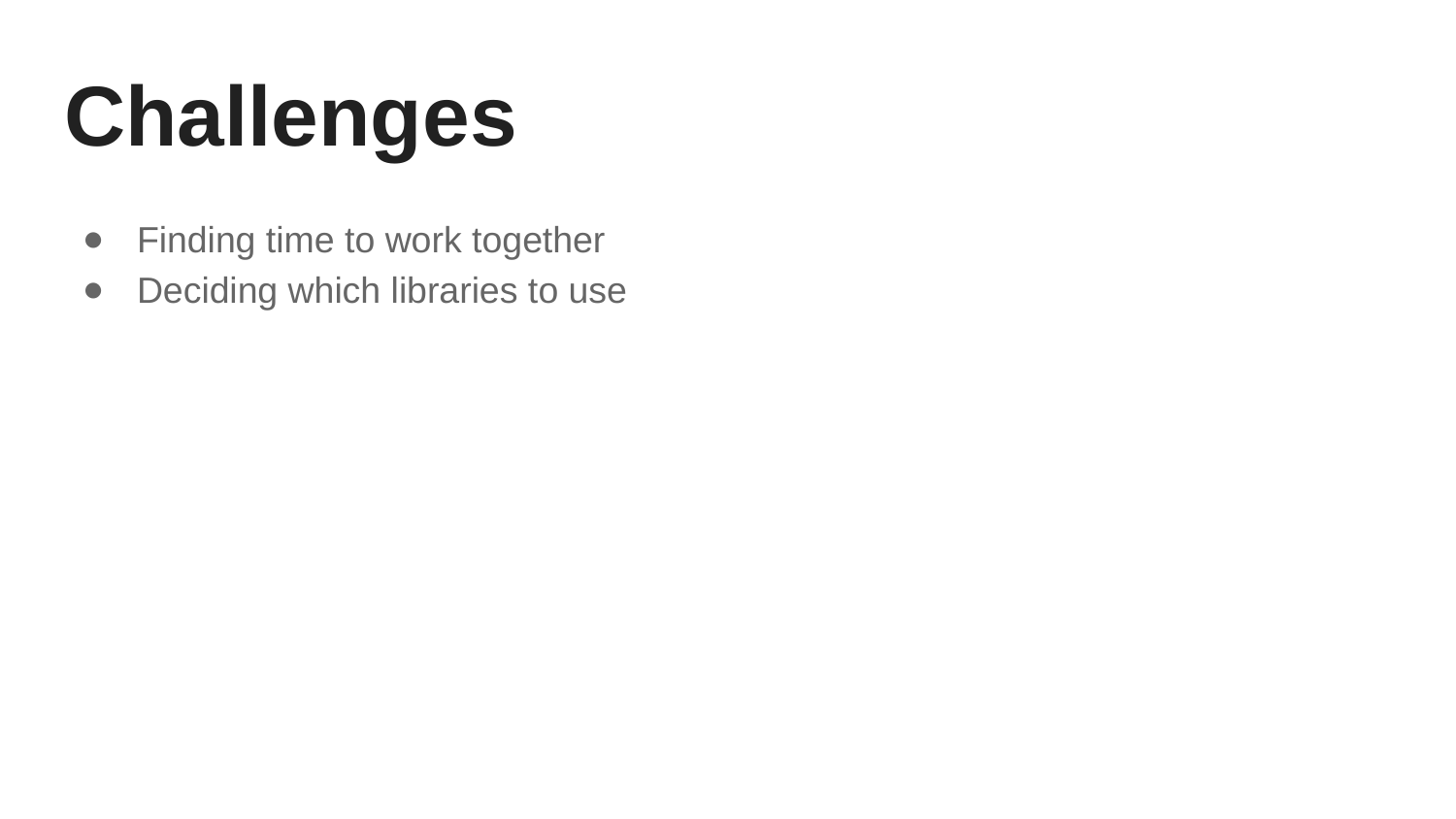

# Challenges
Finding time to work together
Deciding which libraries to use